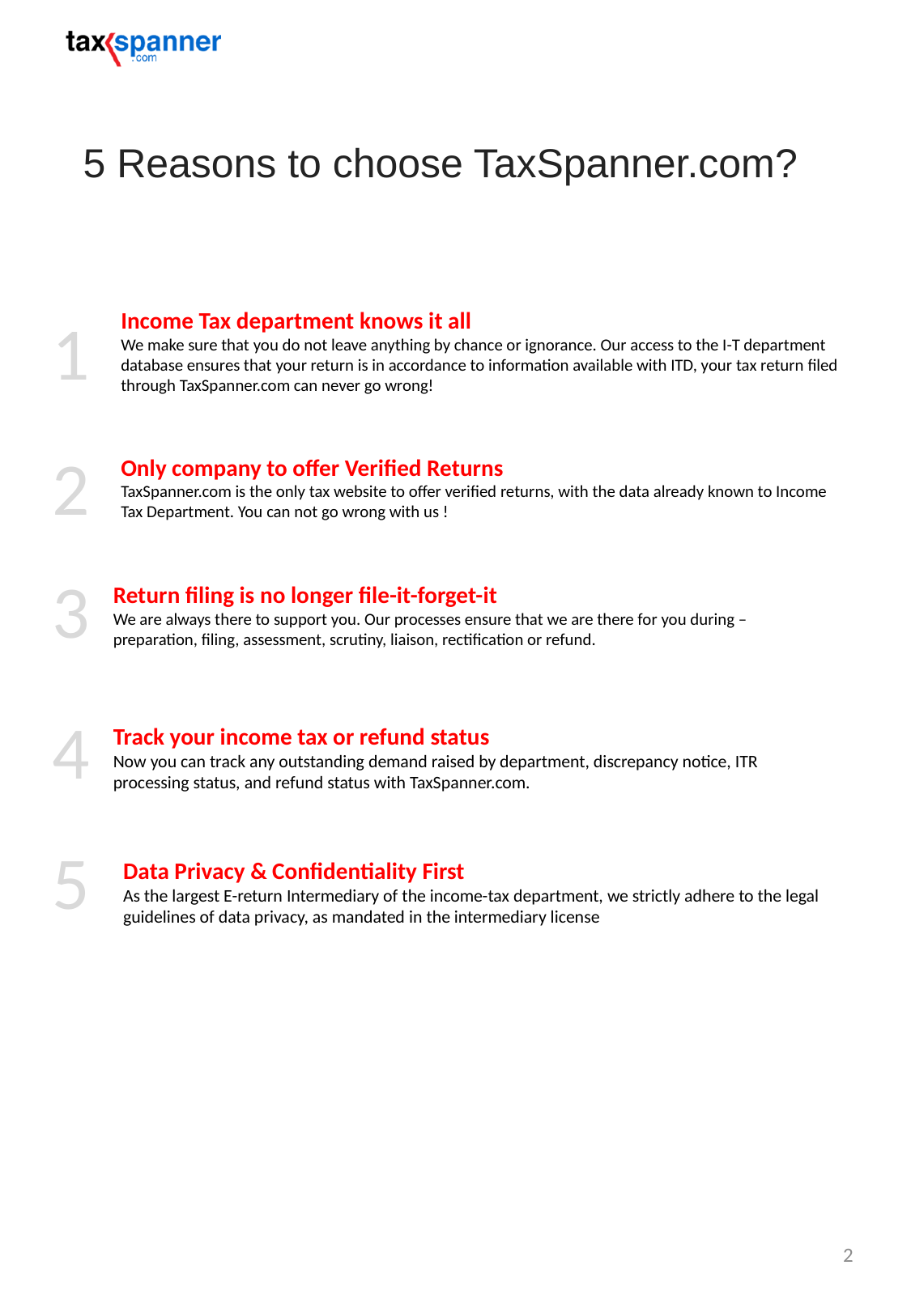

5 Reasons to choose TaxSpanner.com?
Income Tax department knows it all
We make sure that you do not leave anything by chance or ignorance. Our access to the I-T department database ensures that your return is in accordance to information available with ITD, your tax return filed through TaxSpanner.com can never go wrong!
4
1
Return filing is no longer file-it-forget-it
We are always there to support you. Our processes ensure that we are there for you during – preparation, filing, assessment, scrutiny, liaison, rectification or refund.
2
Only company to offer Verified Returns
TaxSpanner.com is the only tax website to offer verified returns, with the data already known to Income Tax Department. You can not go wrong with us !
3
Track your income tax or refund status
Now you can track any outstanding demand raised by department, discrepancy notice, ITR processing status, and refund status with TaxSpanner.com.
5
Data Privacy & Confidentiality First
As the largest E-return Intermediary of the income-tax department, we strictly adhere to the legal guidelines of data privacy, as mandated in the intermediary license
2